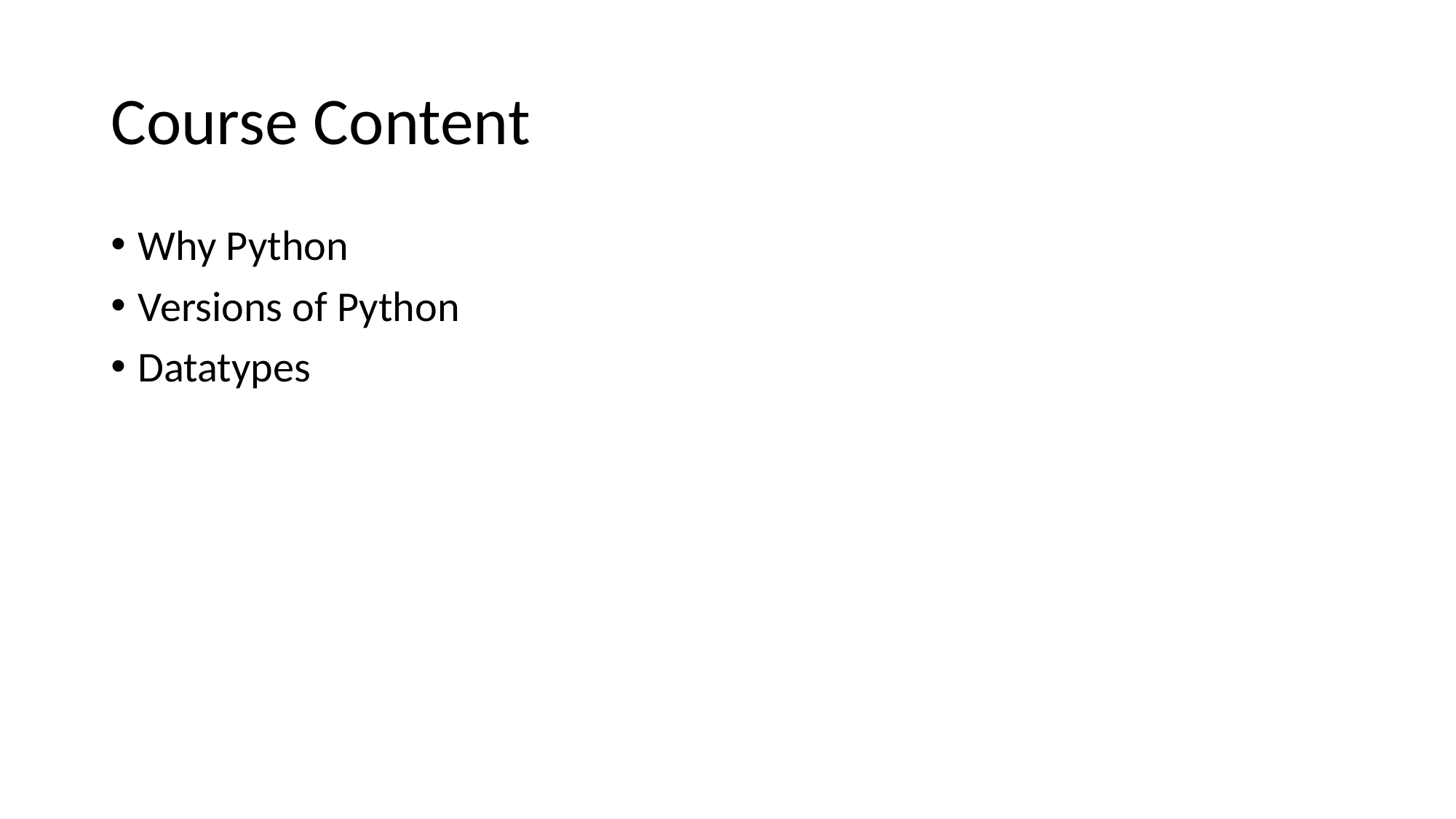

# Course Content
Why Python
Versions of Python
Datatypes